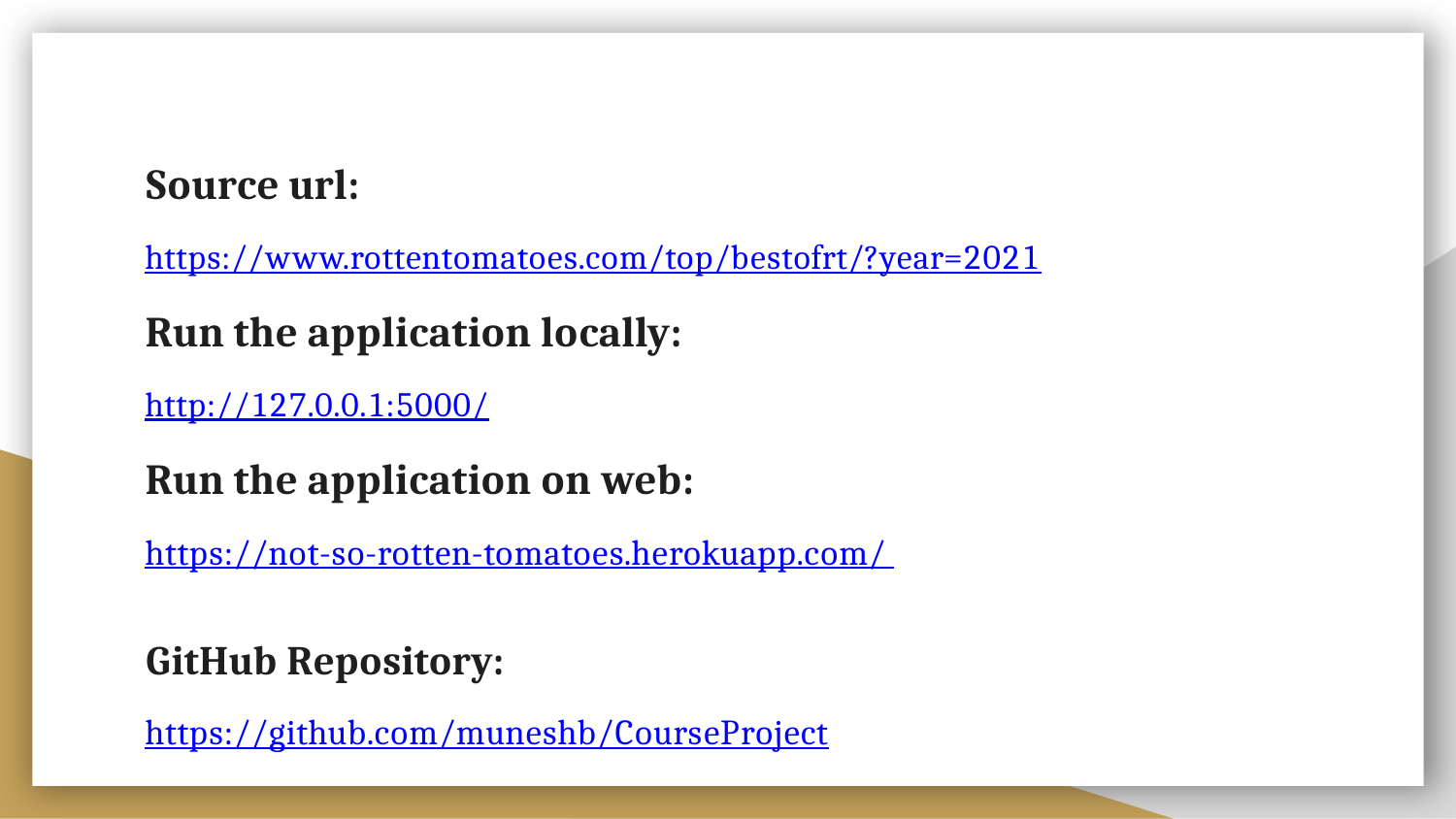

# Source url:
https://www.rottentomatoes.com/top/bestofrt/?year=2021
Run the application locally:
http://127.0.0.1:5000/
Run the application on web:
https://not-so-rotten-tomatoes.herokuapp.com/

GitHub Repository:
https://github.com/muneshb/CourseProject